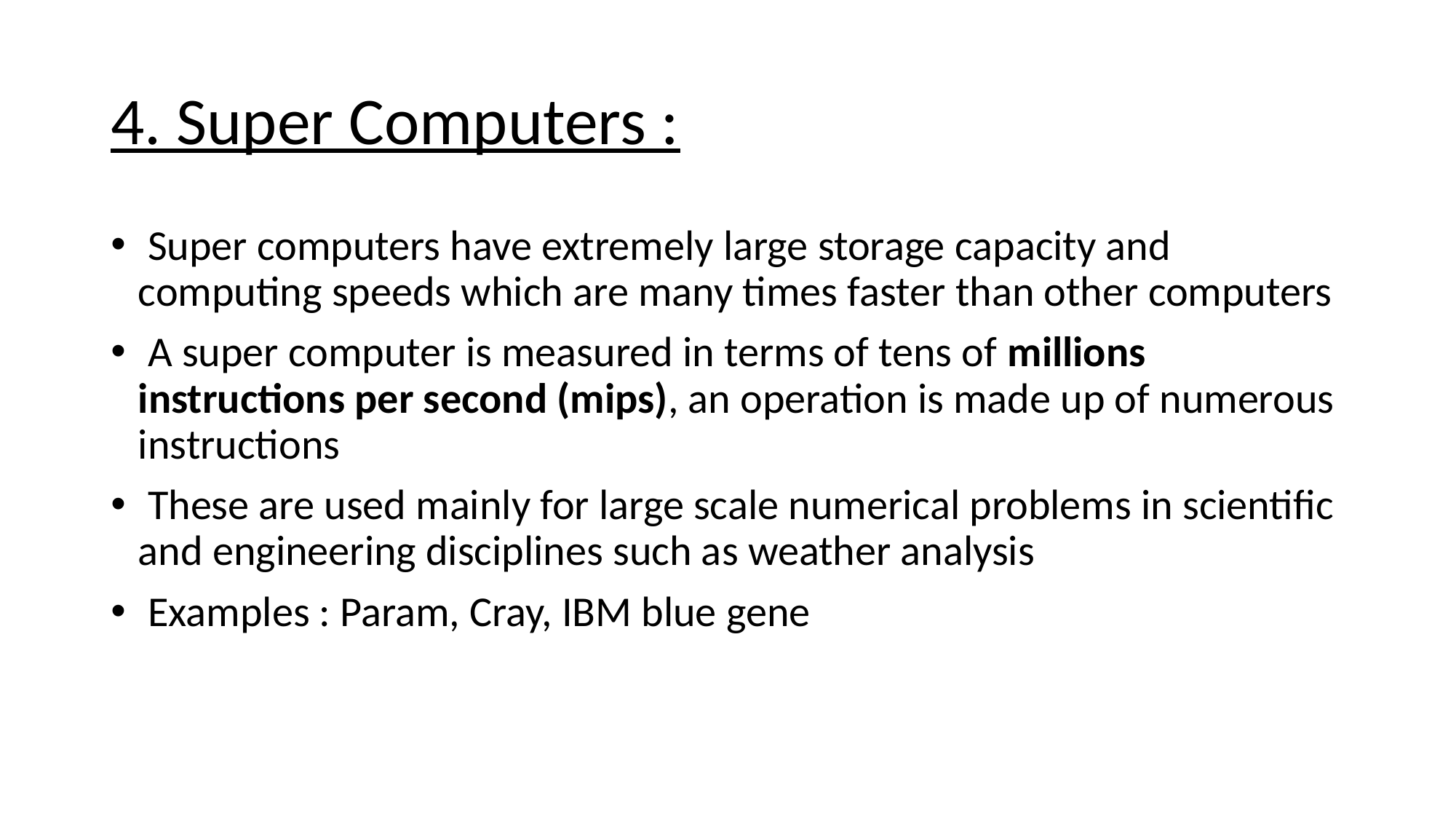

# 4. Super Computers :
 Super computers have extremely large storage capacity and computing speeds which are many times faster than other computers
 A super computer is measured in terms of tens of millions instructions per second (mips), an operation is made up of numerous instructions
 These are used mainly for large scale numerical problems in scientific and engineering disciplines such as weather analysis
 Examples : Param, Cray, IBM blue gene